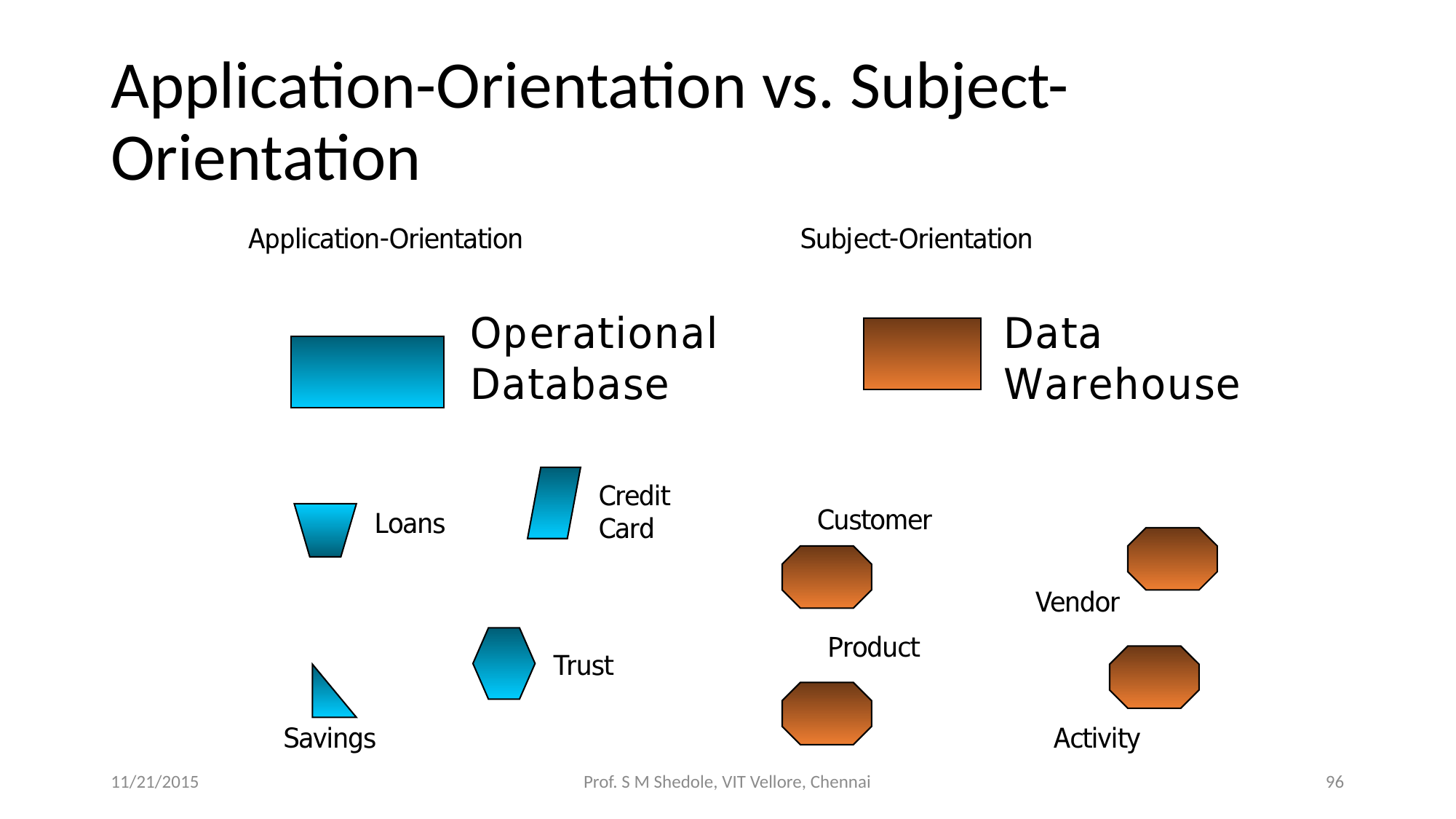

# Application-Orientation vs. Subject-Orientation
Application-Orientation
Operational Database

Credit
Card
Loans

Trust

Savings
Subject-Orientation
Data
Warehouse

Customer

Vendor
Product

Activity

11/21/2015
Prof. S M Shedole, VIT Vellore, Chennai
96